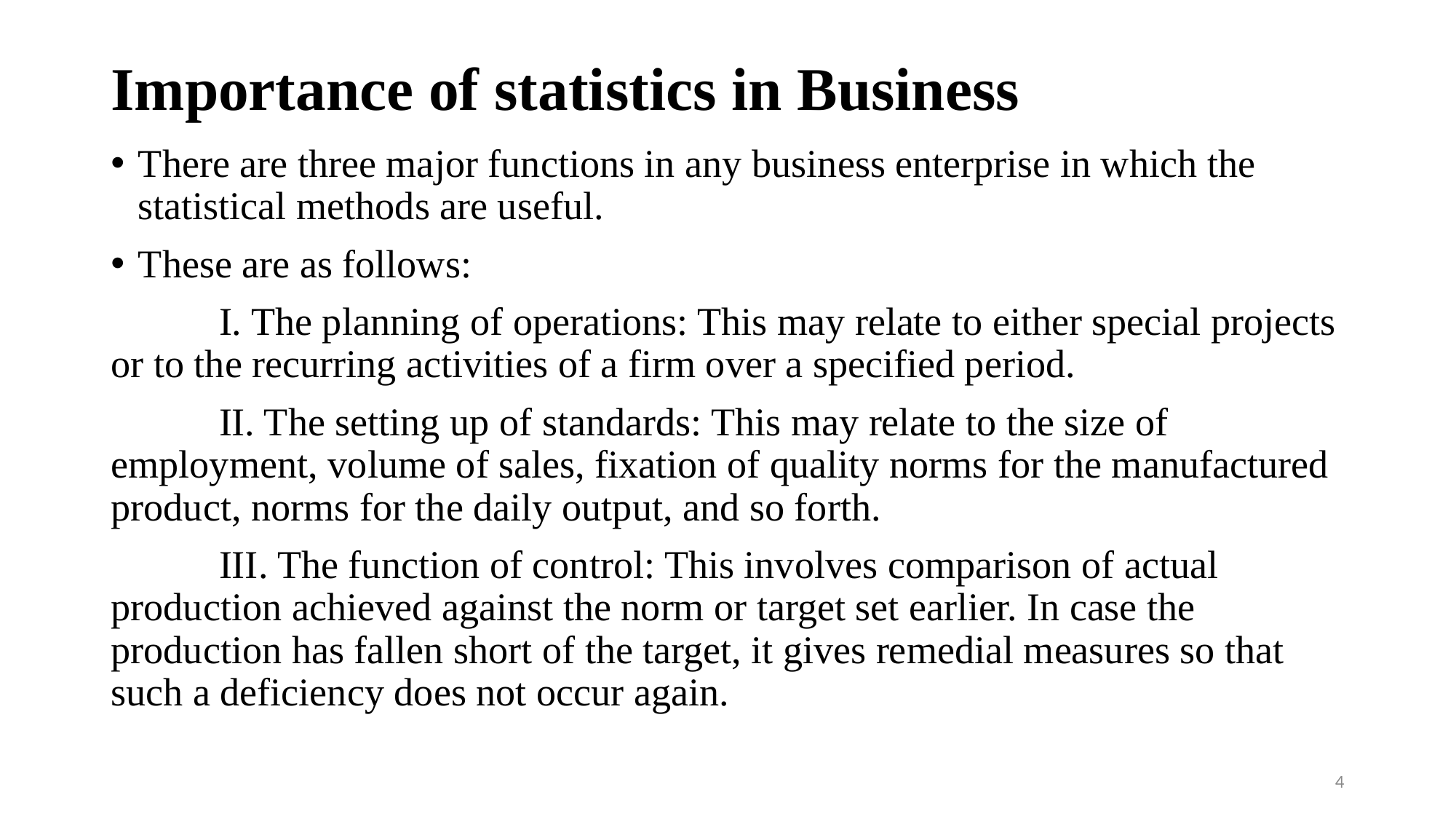

# Importance of statistics in Business
There are three major functions in any business enterprise in which the statistical methods are useful.
These are as follows:
           I. The planning of operations: This may relate to either special projects or to the recurring activities of a firm over a specified period.
           II. The setting up of standards: This may relate to the size of employment, volume of sales, fixation of quality norms for the manufactured product, norms for the daily output, and so forth.
           III. The function of control: This involves comparison of actual production achieved against the norm or target set earlier. In case the production has fallen short of the target, it gives remedial measures so that such a deficiency does not occur again.
4